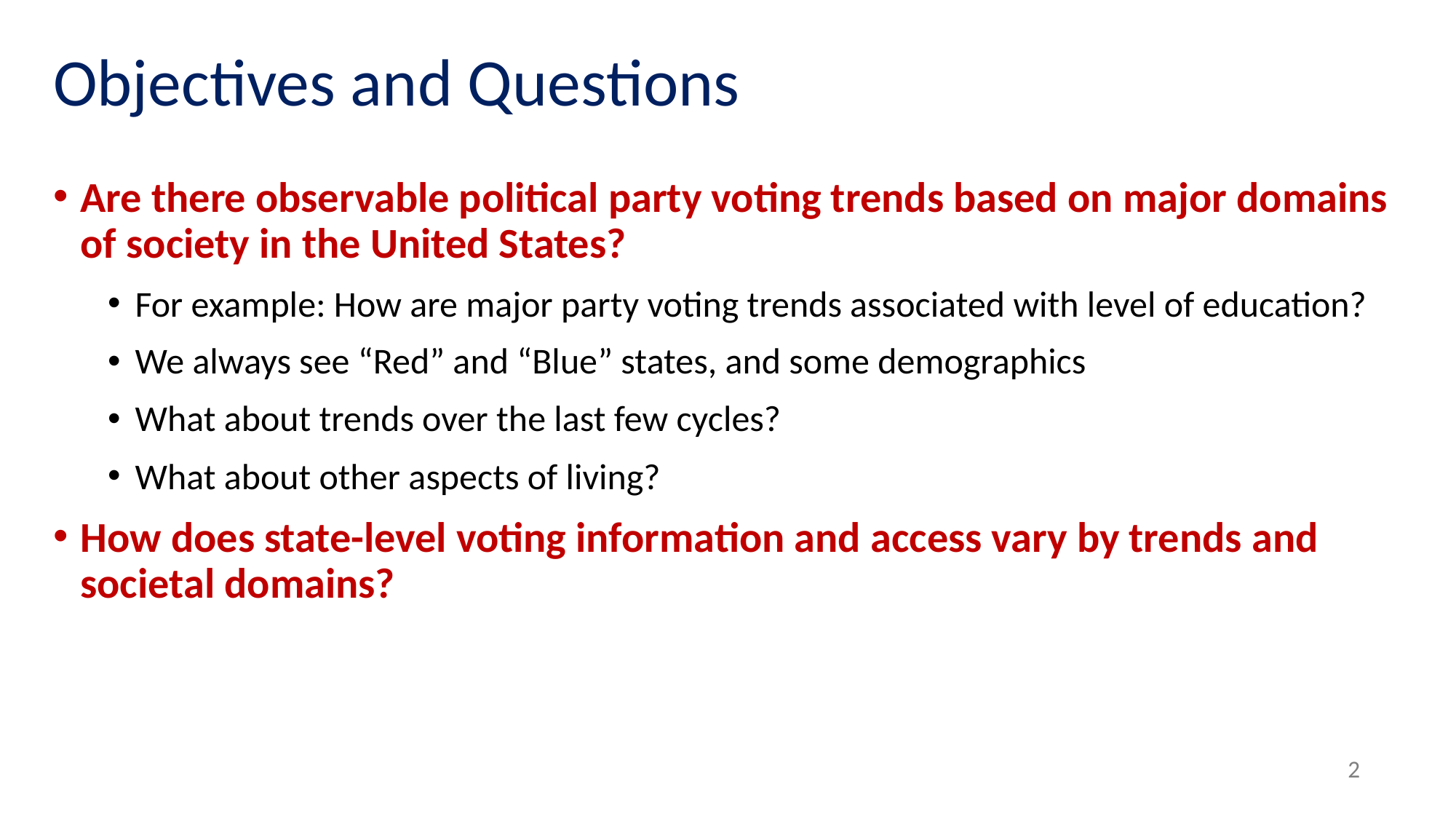

# Objectives and Questions
Are there observable political party voting trends based on major domains of society in the United States?
For example: How are major party voting trends associated with level of education?
We always see “Red” and “Blue” states, and some demographics
What about trends over the last few cycles?
What about other aspects of living?
How does state-level voting information and access vary by trends and societal domains?